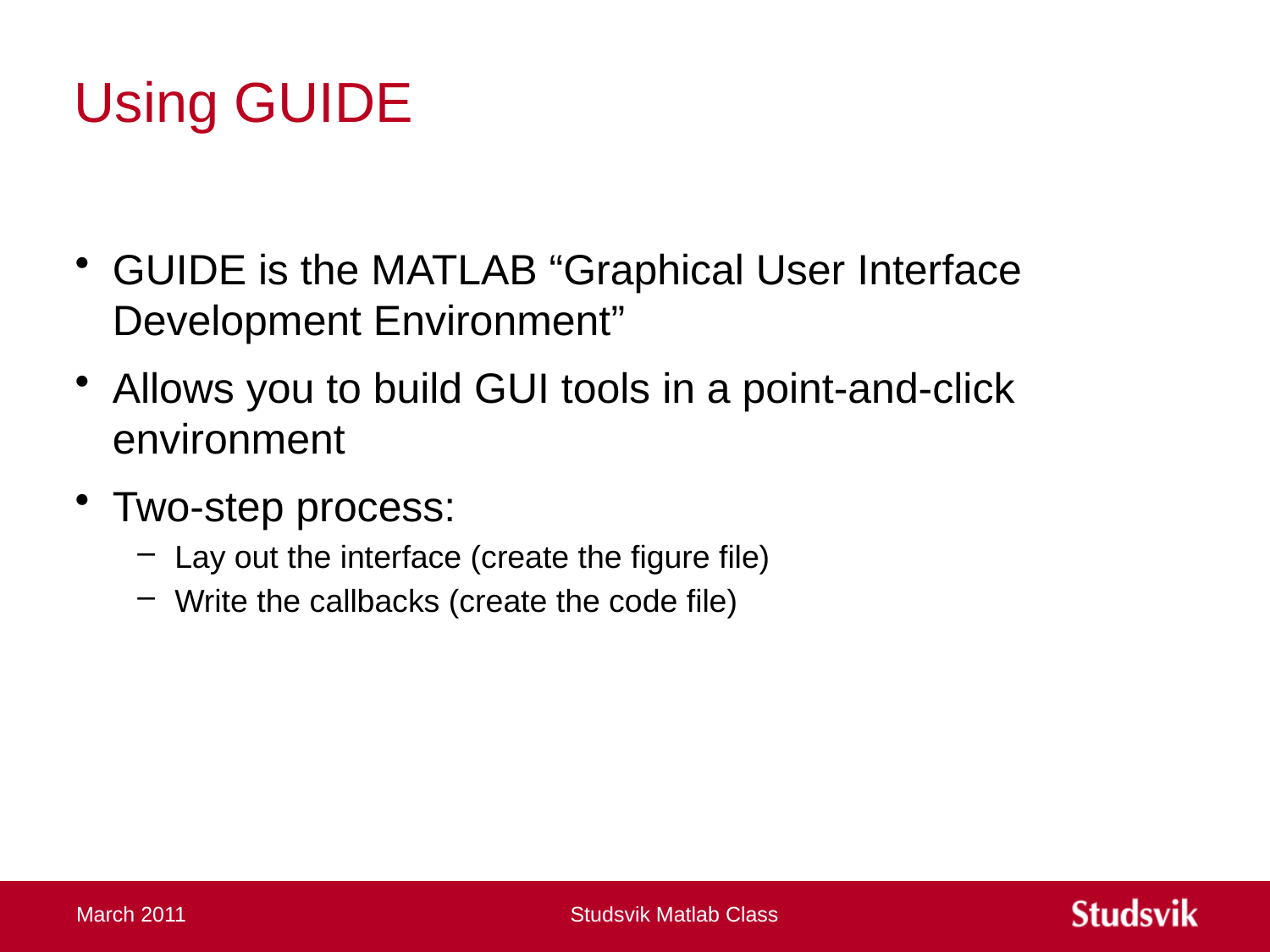

# Using GUIDE
GUIDE is the MATLAB “Graphical User Interface Development Environment”
Allows you to build GUI tools in a point-and-click environment
Two-step process:
Lay out the interface (create the figure file)
Write the callbacks (create the code file)
March 2011
Studsvik Matlab Class